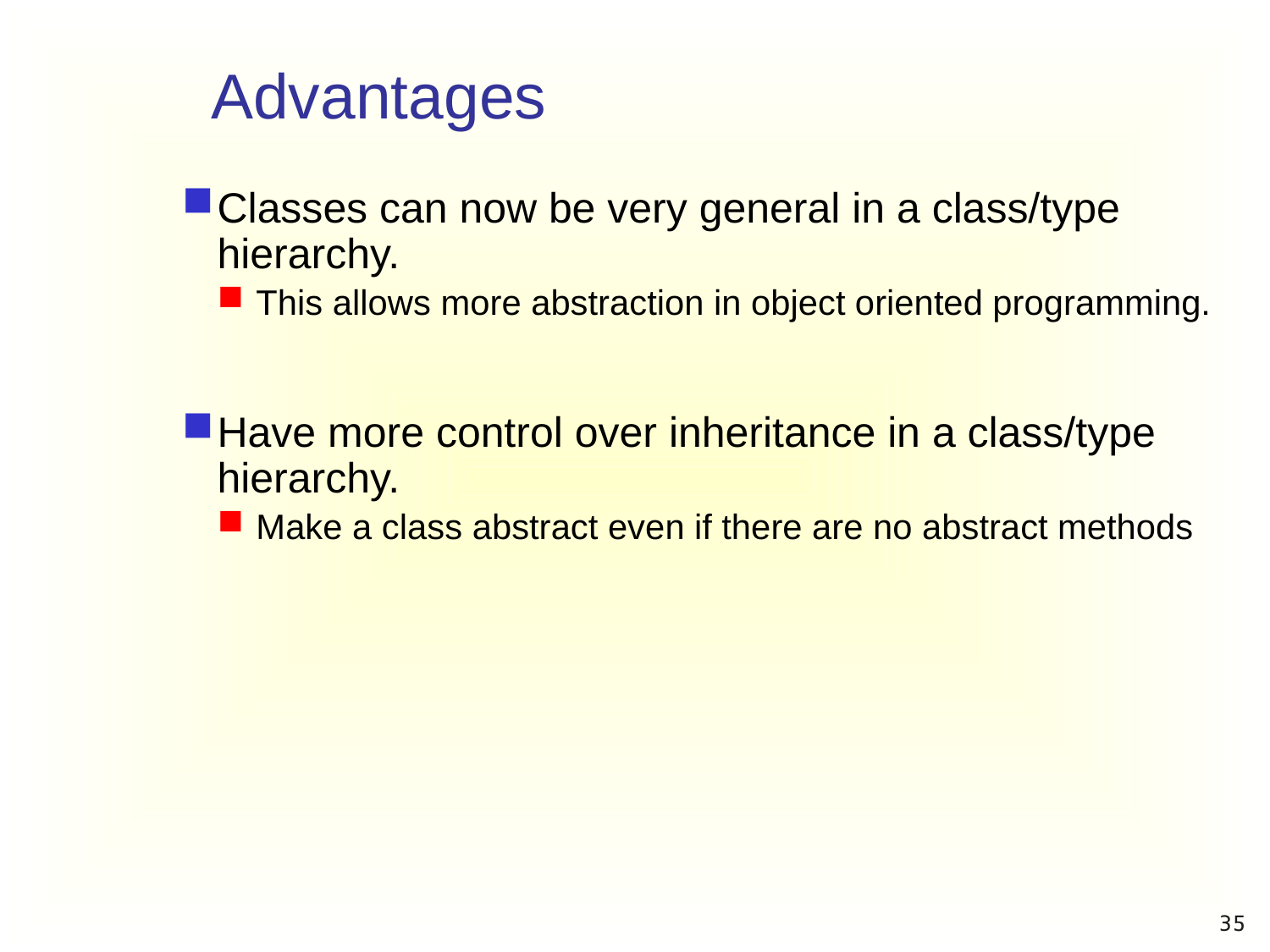

# Advantages
Classes can now be very general in a class/type hierarchy.
This allows more abstraction in object oriented programming.

Have more control over inheritance in a class/type hierarchy.
Make a class abstract even if there are no abstract methods

35